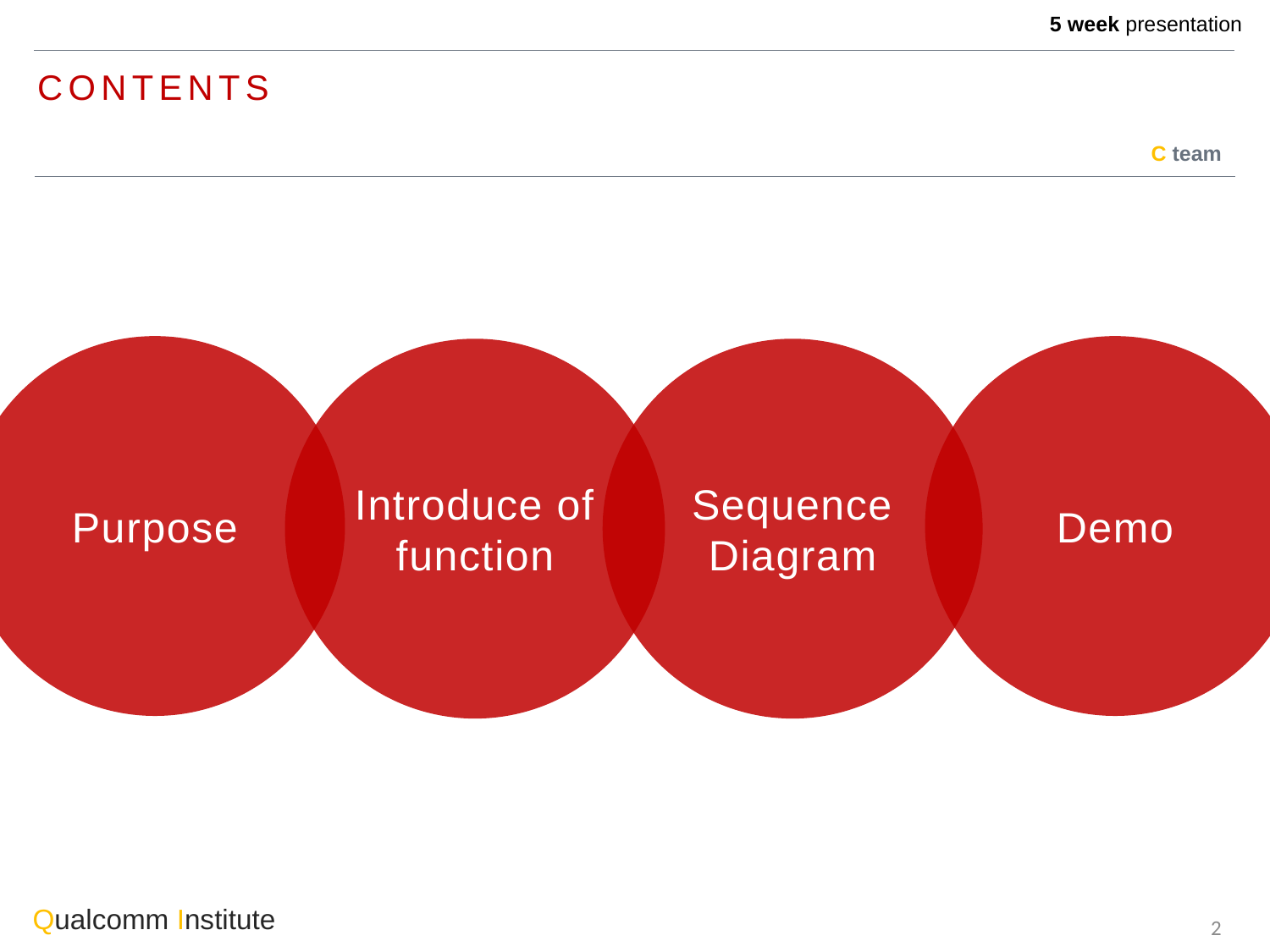

Purpose
Demo
Introduce of function
Sequence Diagram
2